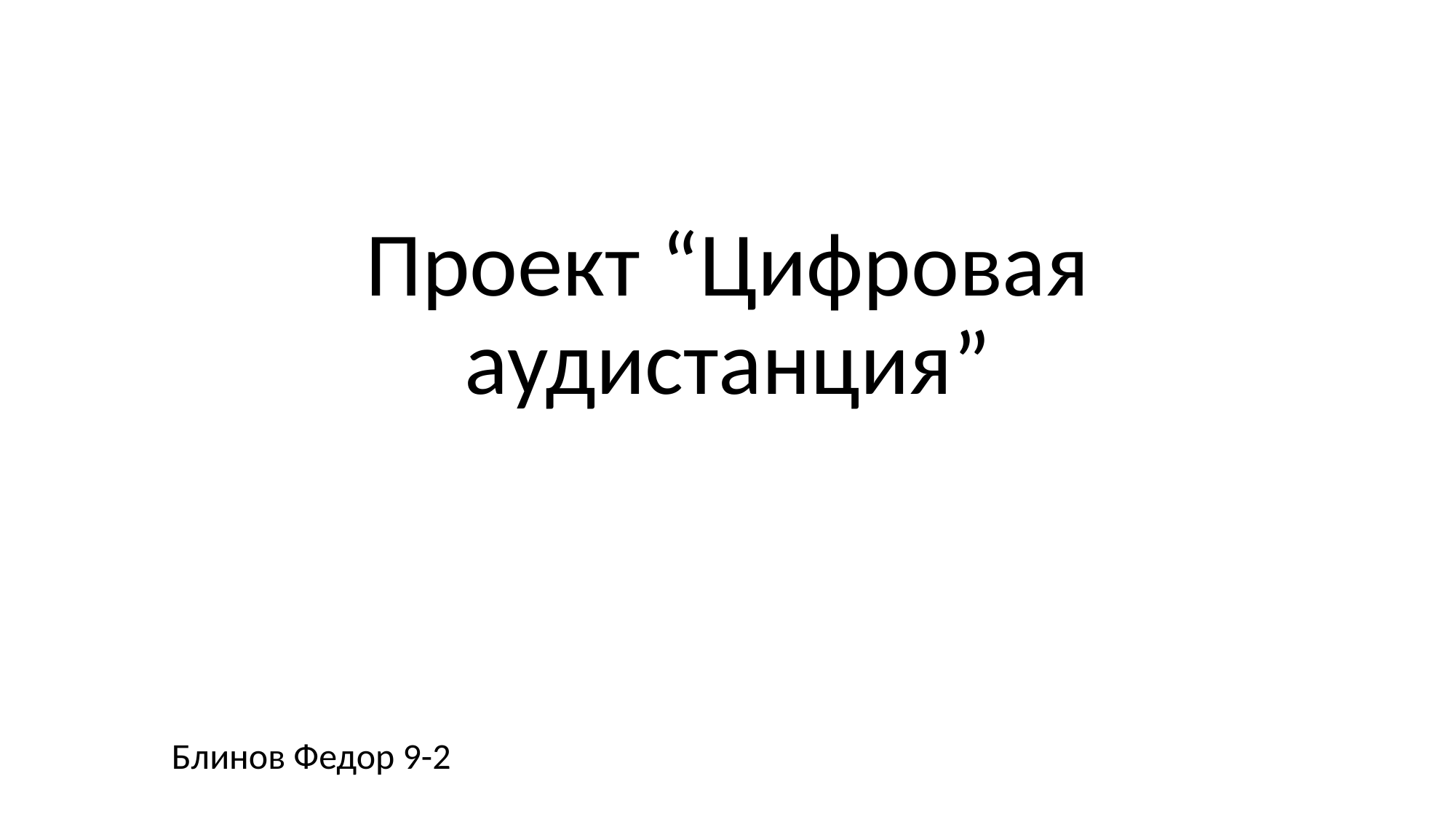

# Проект “Цифровая аудистанция”
Блинов Федор 9-2